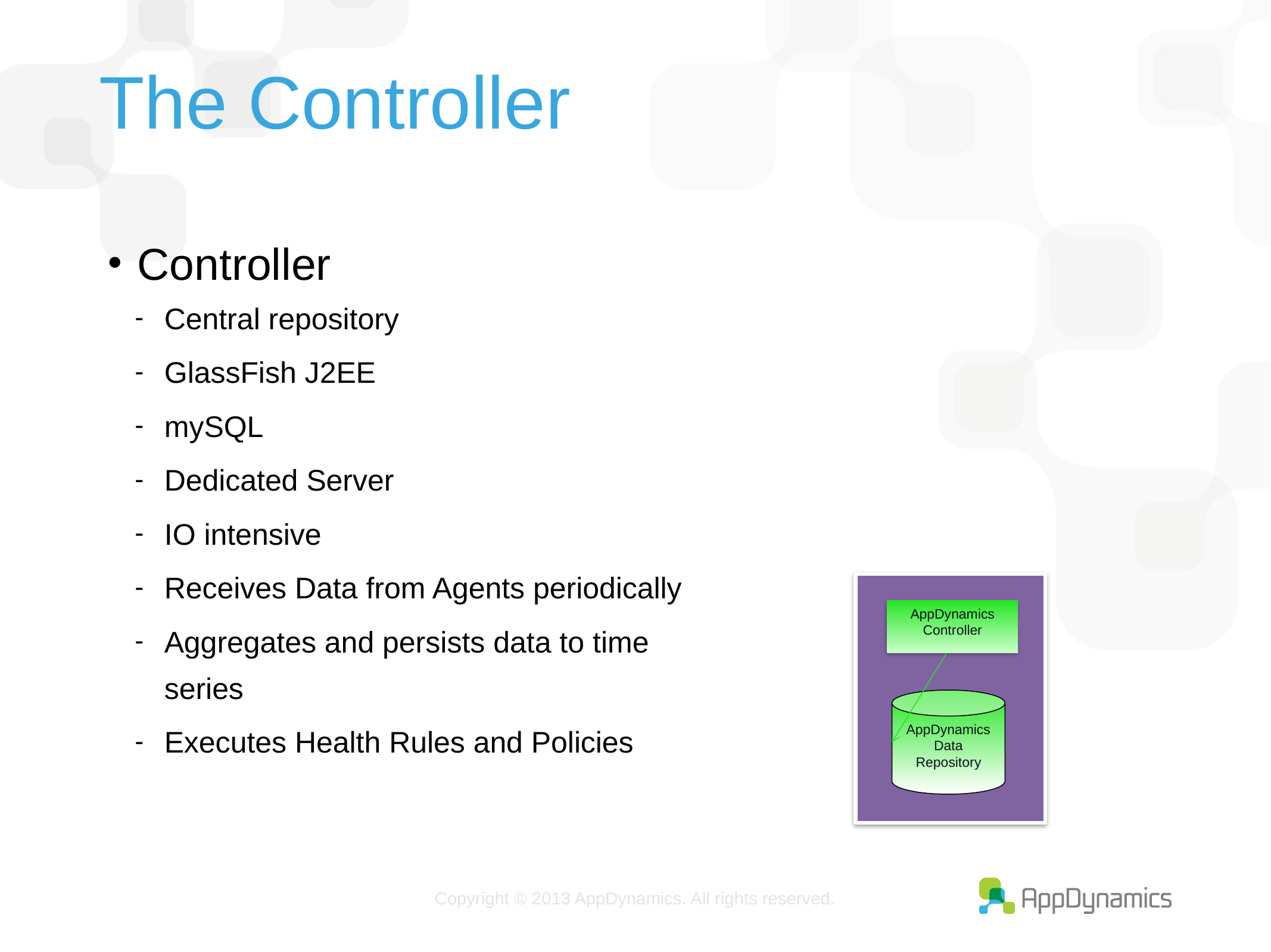

# The Controller

Controller
Central repository
GlassFish J2EE
mySQL
Dedicated Server
IO intensive
Receives Data from Agents periodically
Aggregates and persists data to time series
Executes Health Rules and Policies

AppDynamics
Controller
AppDynamics
Data Repository